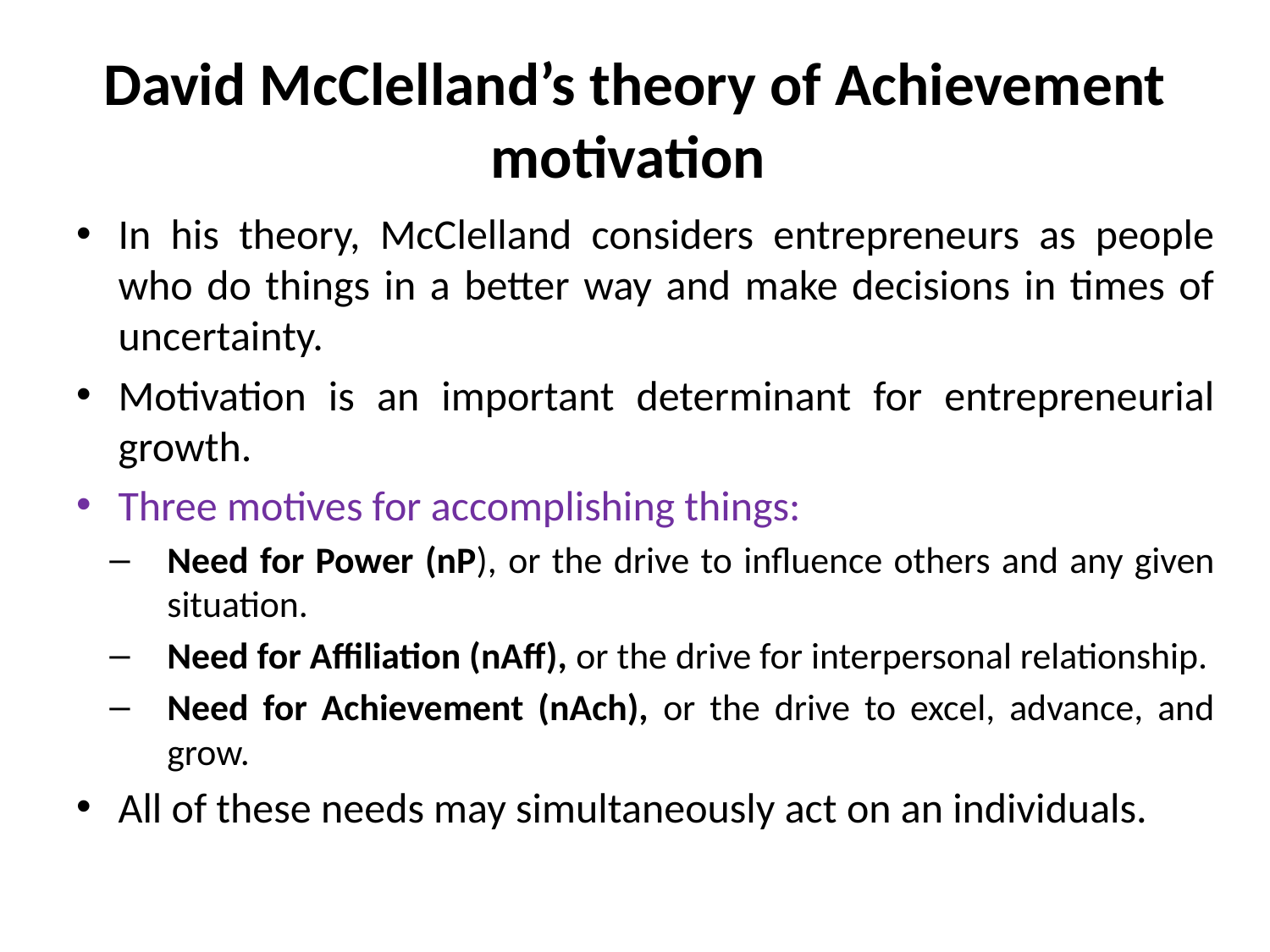

# David McClelland’s theory of Achievement motivation
In his theory, McClelland considers entrepreneurs as people who do things in a better way and make decisions in times of uncertainty.
Motivation is an important determinant for entrepreneurial growth.
Three motives for accomplishing things:
Need for Power (nP), or the drive to influence others and any given situation.
Need for Affiliation (nAff), or the drive for interpersonal relationship.
Need for Achievement (nAch), or the drive to excel, advance, and grow.
All of these needs may simultaneously act on an individuals.